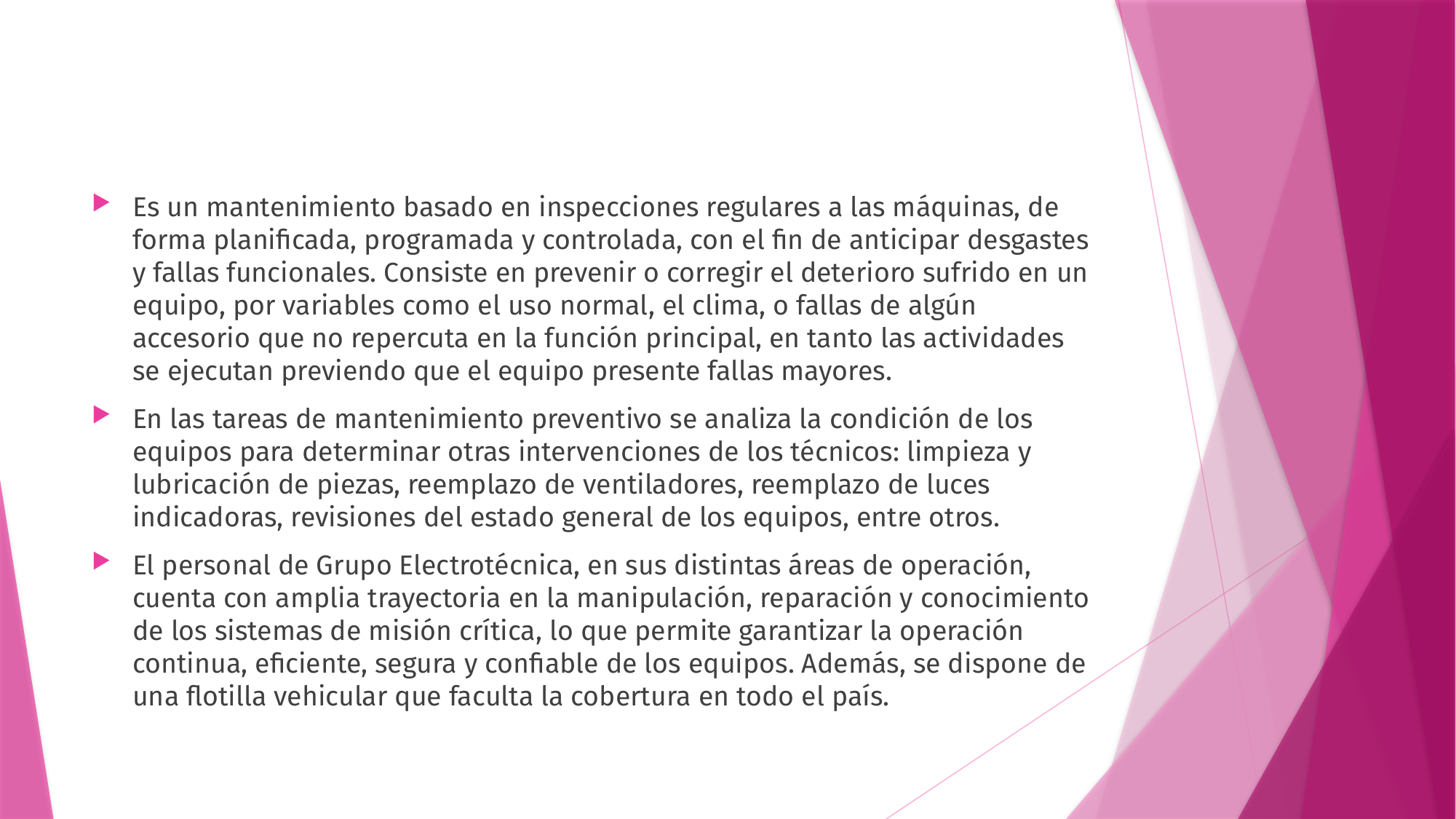

Es un mantenimiento basado en inspecciones regulares a las máquinas, de forma planificada, programada y controlada, con el fin de anticipar desgastes y fallas funcionales. Consiste en prevenir o corregir el deterioro sufrido en un equipo, por variables como el uso normal, el clima, o fallas de algún accesorio que no repercuta en la función principal, en tanto las actividades se ejecutan previendo que el equipo presente fallas mayores.
En las tareas de mantenimiento preventivo se analiza la condición de los equipos para determinar otras intervenciones de los técnicos: limpieza y lubricación de piezas, reemplazo de ventiladores, reemplazo de luces indicadoras, revisiones del estado general de los equipos, entre otros.
El personal de Grupo Electrotécnica, en sus distintas áreas de operación, cuenta con amplia trayectoria en la manipulación, reparación y conocimiento de los sistemas de misión crítica, lo que permite garantizar la operación continua, eficiente, segura y confiable de los equipos. Además, se dispone de una flotilla vehicular que faculta la cobertura en todo el país.